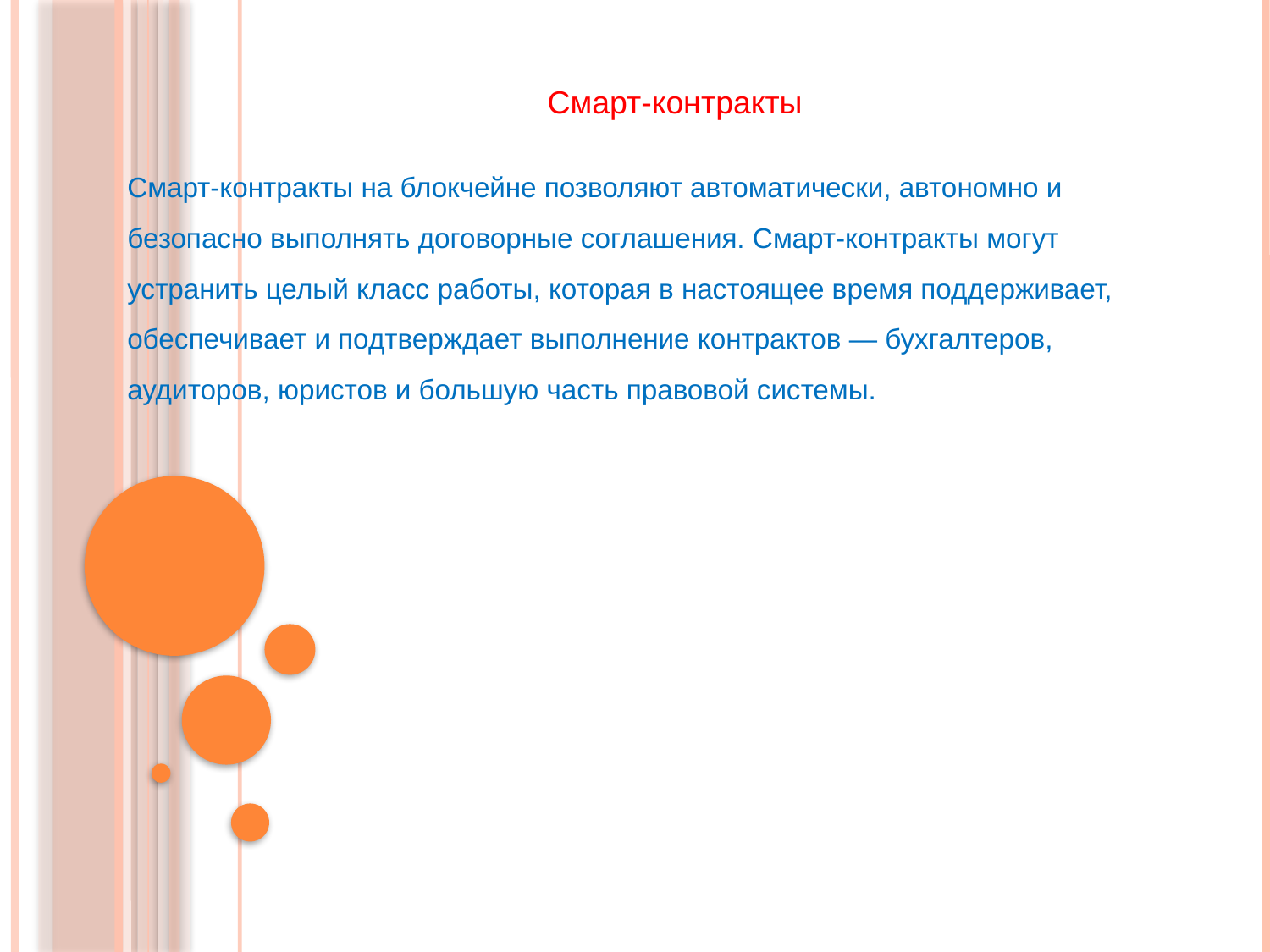

Смарт-контракты
Смарт-контракты на блокчейне позволяют автоматически, автономно и безопасно выполнять договорные соглашения. Смарт-контракты могут устранить целый класс работы, которая в настоящее время поддерживает, обеспечивает и подтверждает выполнение контрактов — бухгалтеров, аудиторов, юристов и большую часть правовой системы.